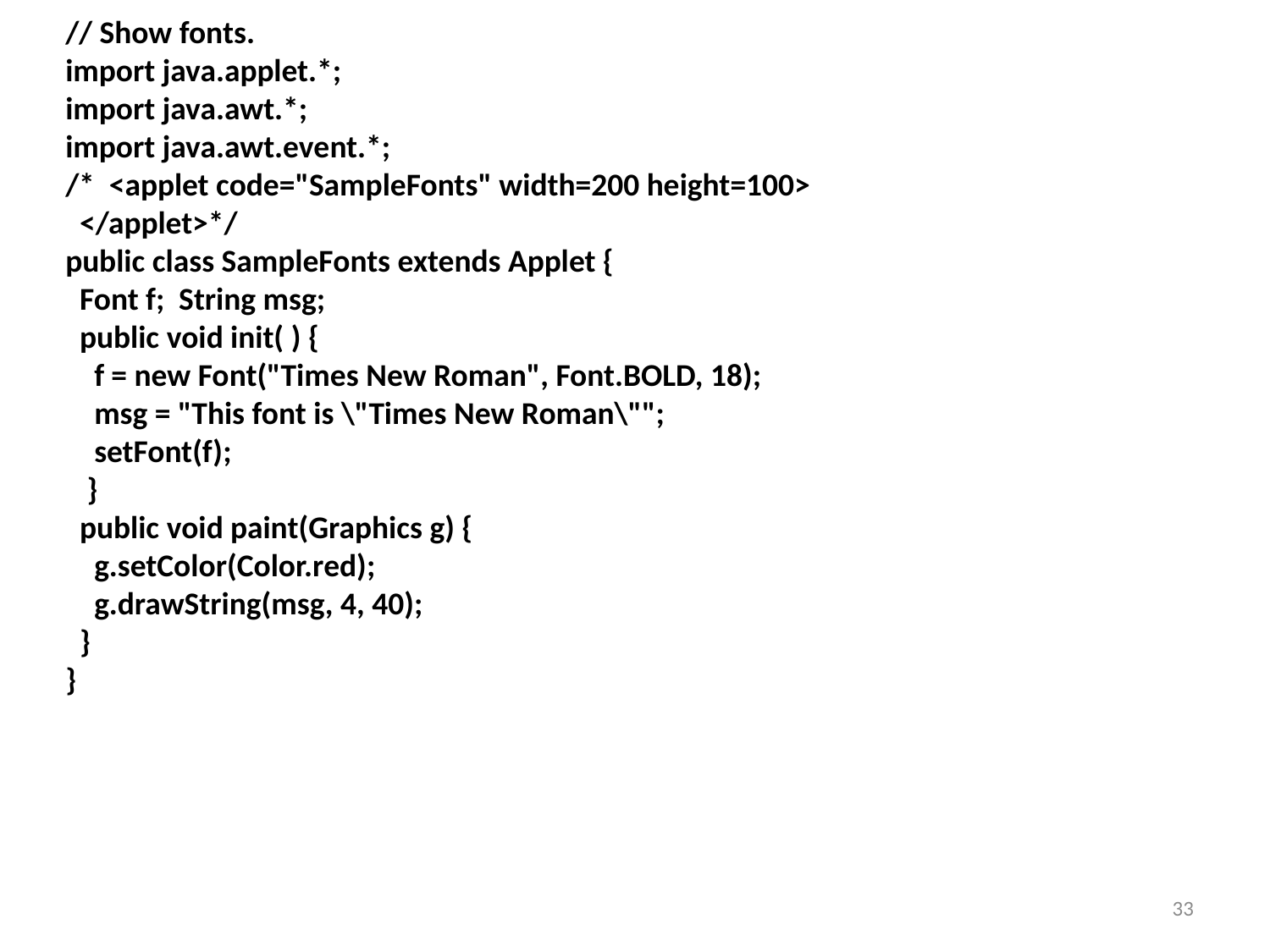

// Show fonts.
import java.applet.*;
import java.awt.*;
import java.awt.event.*;
/*  <applet code="SampleFonts" width=200 height=100>
  </applet>*/
public class SampleFonts extends Applet {
  Font f;  String msg;
  public void init( ) {
    f = new Font("Times New Roman", Font.BOLD, 18);
    msg = "This font is \"Times New Roman\"";
    setFont(f);
   }
  public void paint(Graphics g) {
    g.setColor(Color.red);
    g.drawString(msg, 4, 40);
  }
}
33